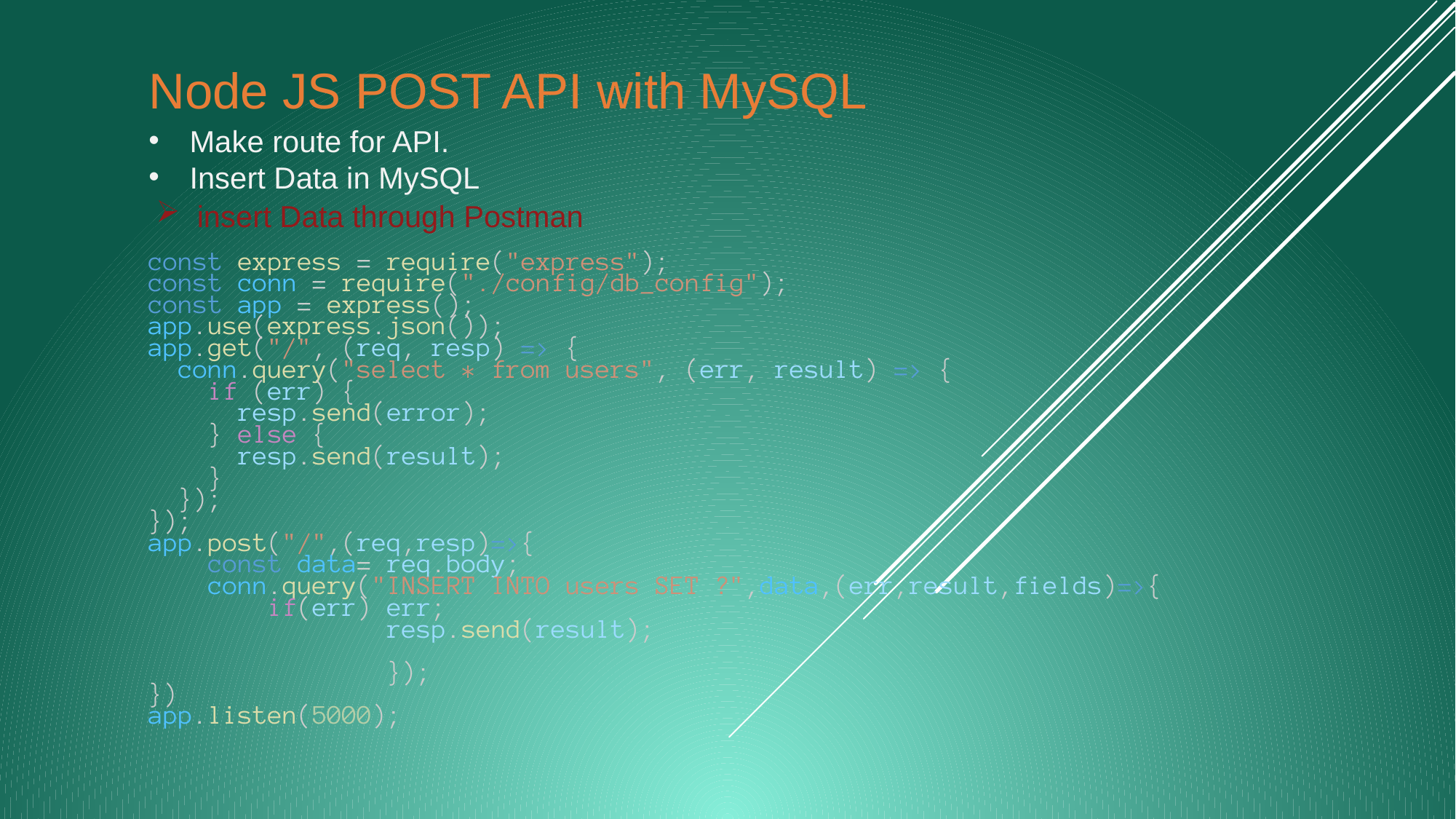

# Node JS POST API with MySQL
Make route for API.
Insert Data in MySQL
insert Data through Postman
const express = require("express");
const conn = require("./config/db_config");
const app = express();
app.use(express.json());
app.get("/", (req, resp) => {
  conn.query("select * from users", (err, result) => {
    if (err) {
      resp.send(error);
    } else {
      resp.send(result);
    }
  });
});
app.post("/",(req,resp)=>{
    const data= req.body;
    conn.query("INSERT INTO users SET ?",data,(err,result,fields)=>{
        if(err) err;
                resp.send(result);

                });
})
app.listen(5000);